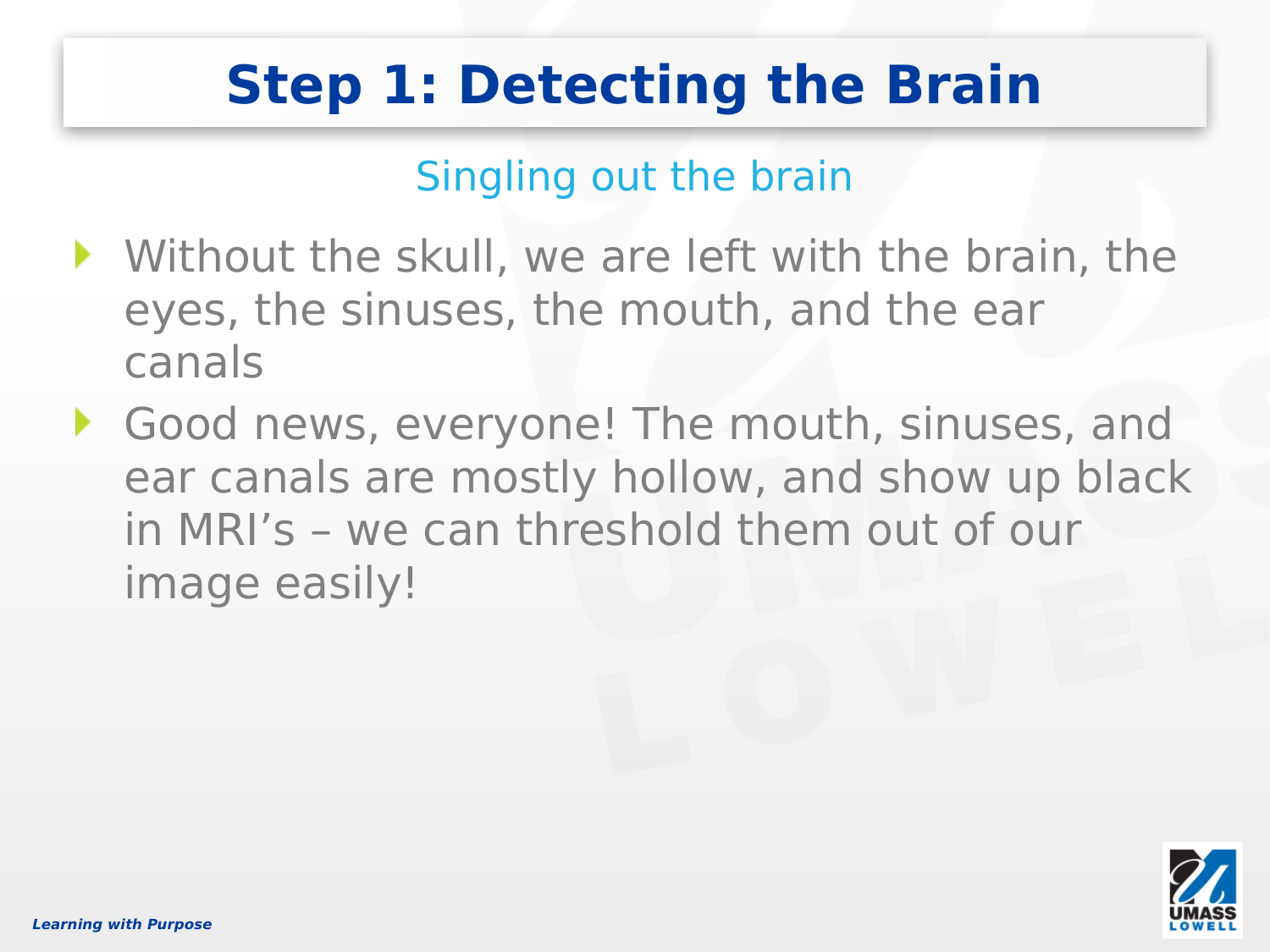

# Step 1: Detecting the Brain
Singling out the brain
Without the skull, we are left with the brain, the eyes, the sinuses, the mouth, and the ear canals
Good news, everyone! The mouth, sinuses, and ear canals are mostly hollow, and show up black in MRI’s – we can threshold them out of our image easily!